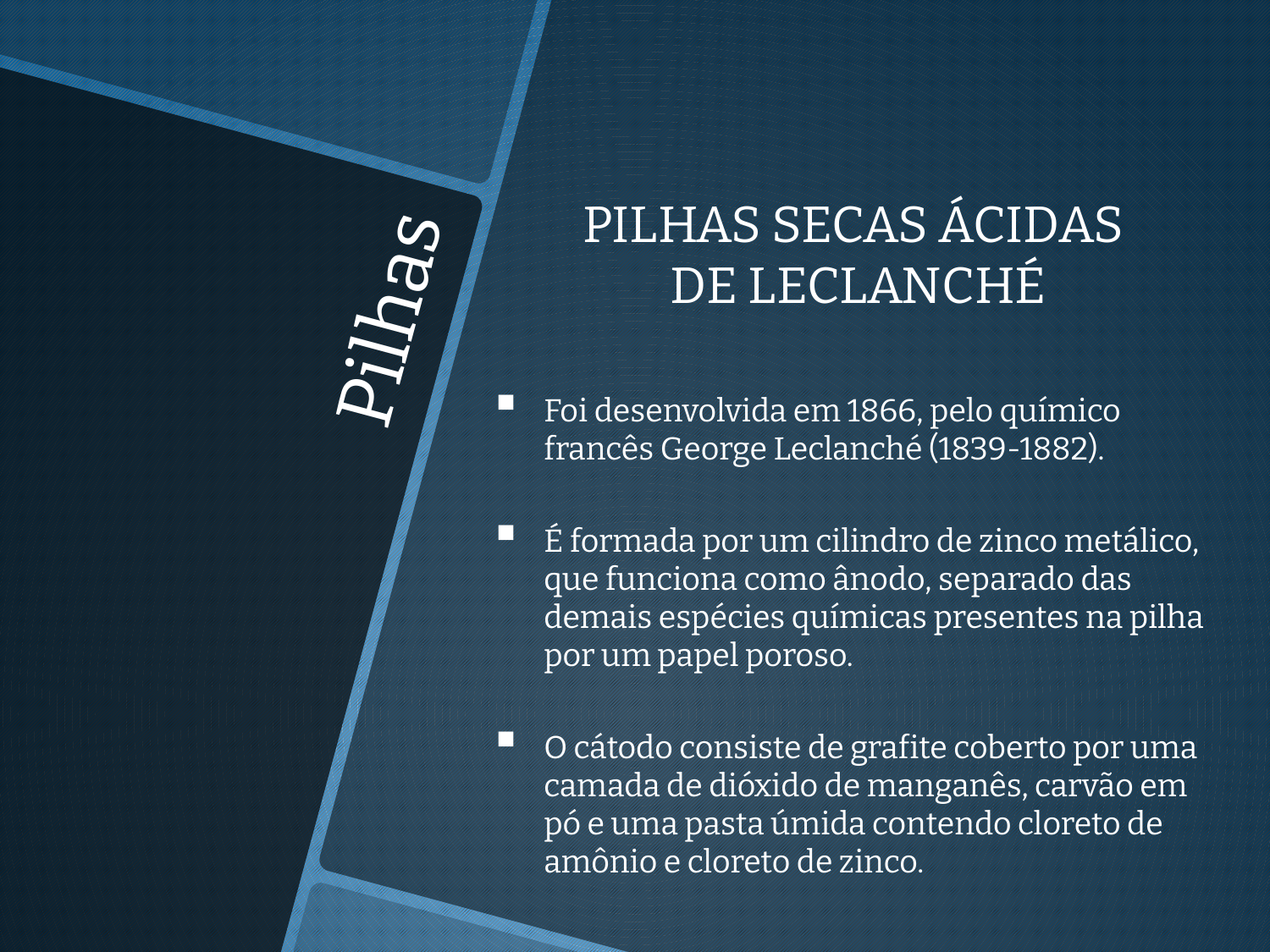

PILHAS SECAS ÁCIDAS
DE LECLANCHÉ
Foi desenvolvida em 1866, pelo químico francês George Leclanché (1839-1882).
É formada por um cilindro de zinco metálico, que funciona como ânodo, separado das demais espécies químicas presentes na pilha por um papel poroso.
O cátodo consiste de grafite coberto por uma camada de dióxido de manganês, carvão em pó e uma pasta úmida contendo cloreto de amônio e cloreto de zinco.
# Pilhas